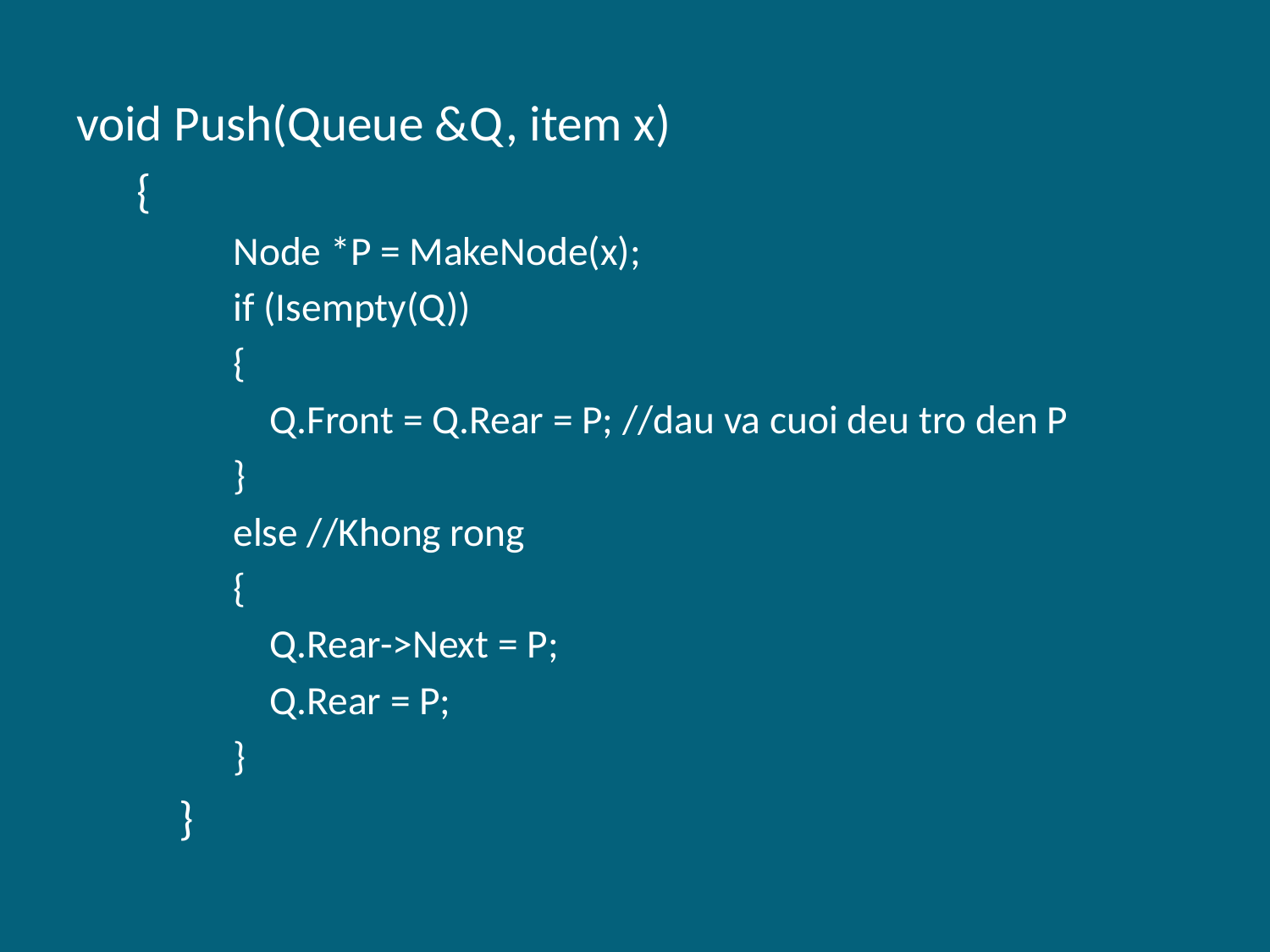

void Push(Queue &Q, item x)
{
    Node *P = MakeNode(x);
    if (Isempty(Q))
    {
        Q.Front = Q.Rear = P; //dau va cuoi deu tro den P
    }
    else //Khong rong
    {
        Q.Rear->Next = P;
        Q.Rear = P;
    }
    }